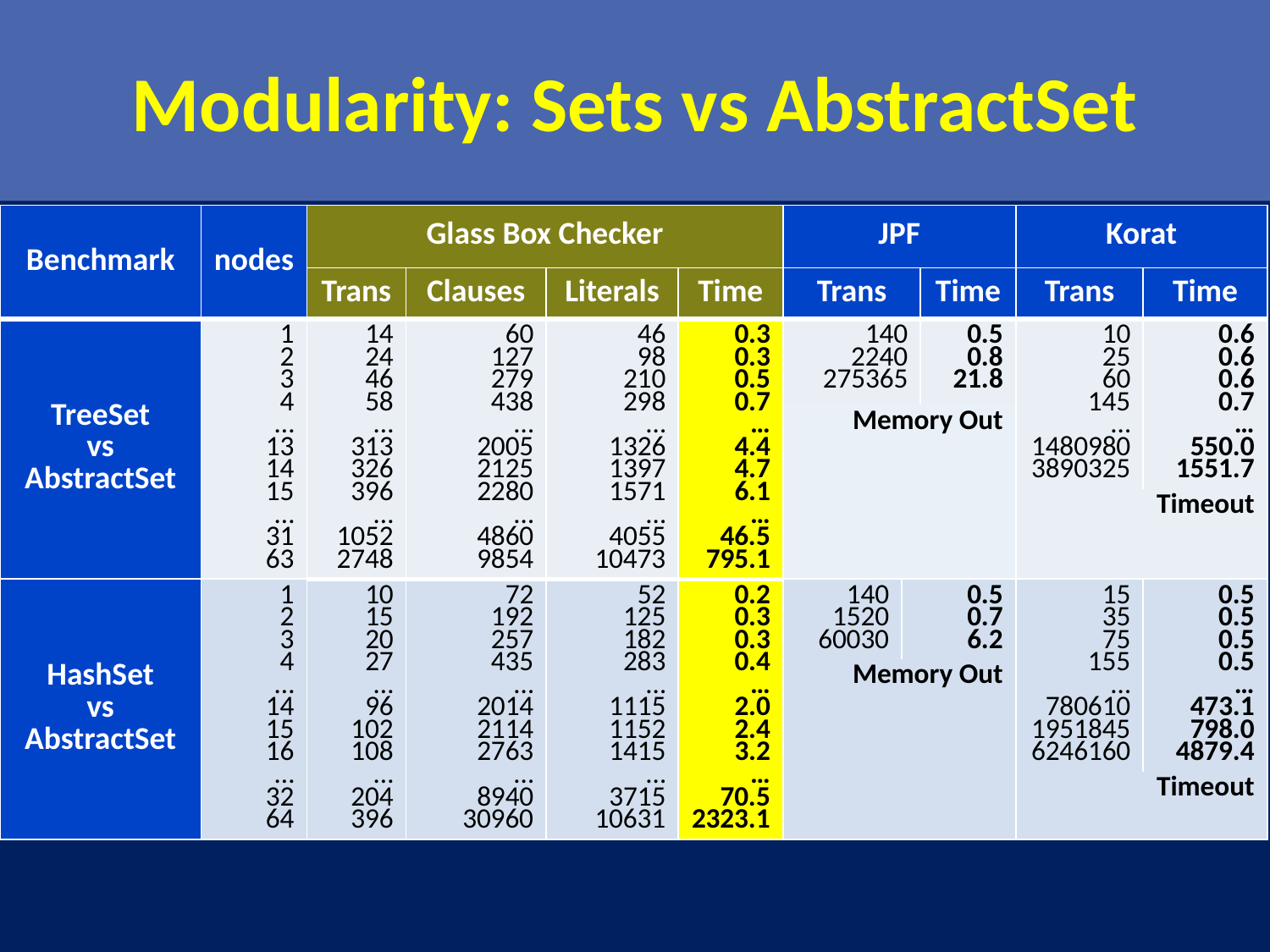

# Modularity: Sets vs AbstractSet
| Benchmark | nodes | Glass Box Checker |  |  |  | JPF |  |  | Korat |  |
| --- | --- | --- | --- | --- | --- | --- | --- | --- | --- | --- |
|  |  | Trans | Clauses | Literals | Time | Trans |  | Time | Trans | Time |
| TreeSet vs AbstractSet | 1 2 3 4 … 13 14 15 … 31 63 | 14 24 46 58 … 313 326 396 … 1052 2748 | 60 127 279 438 … 2005 2125 2280 … 4860 9854 | 46 98 210 298 … 1326 1397 1571 … 4055 10473 | 0.3 0.3 0.5 0.7 … 4.4 4.7 6.1 … 46.5 795.1 | 140 2240 275365 |  | 0.5 0.8 21.8 | 10 25 60 145 … 1480980 3890325 | 0.6 0.6 0.6 0.7 … 550.0 1551.7 |
|  |  |  |  |  |  | Memory Out |  |  |  |  |
|  |  |  |  |  |  |  |  |  | Timeout |  |
| HashSet vs AbstractSet | 1 2 3 4 … 14 15 16 … 32 64 | 10 15 20 27 … 96 102 108 … 204 396 | 72 192 257 435 … 2014 2114 2763 … 8940 30960 | 52 125 182 283 … 1115 1152 1415 … 3715 10631 | 0.2 0.3 0.3 0.4 … 2.0 2.4 3.2 … 70.5 2323.1 | 140 1520 60030 | 0.5 0.7 6.2 |  | 15 35 75 155 … 780610 1951845 6246160 | 0.5 0.5 0.5 0.5 … 473.1 798.0 4879.4 |
|  |  |  |  |  |  | Memory Out |  |  |  |  |
|  |  |  |  |  |  |  |  |  | Timeout |  |